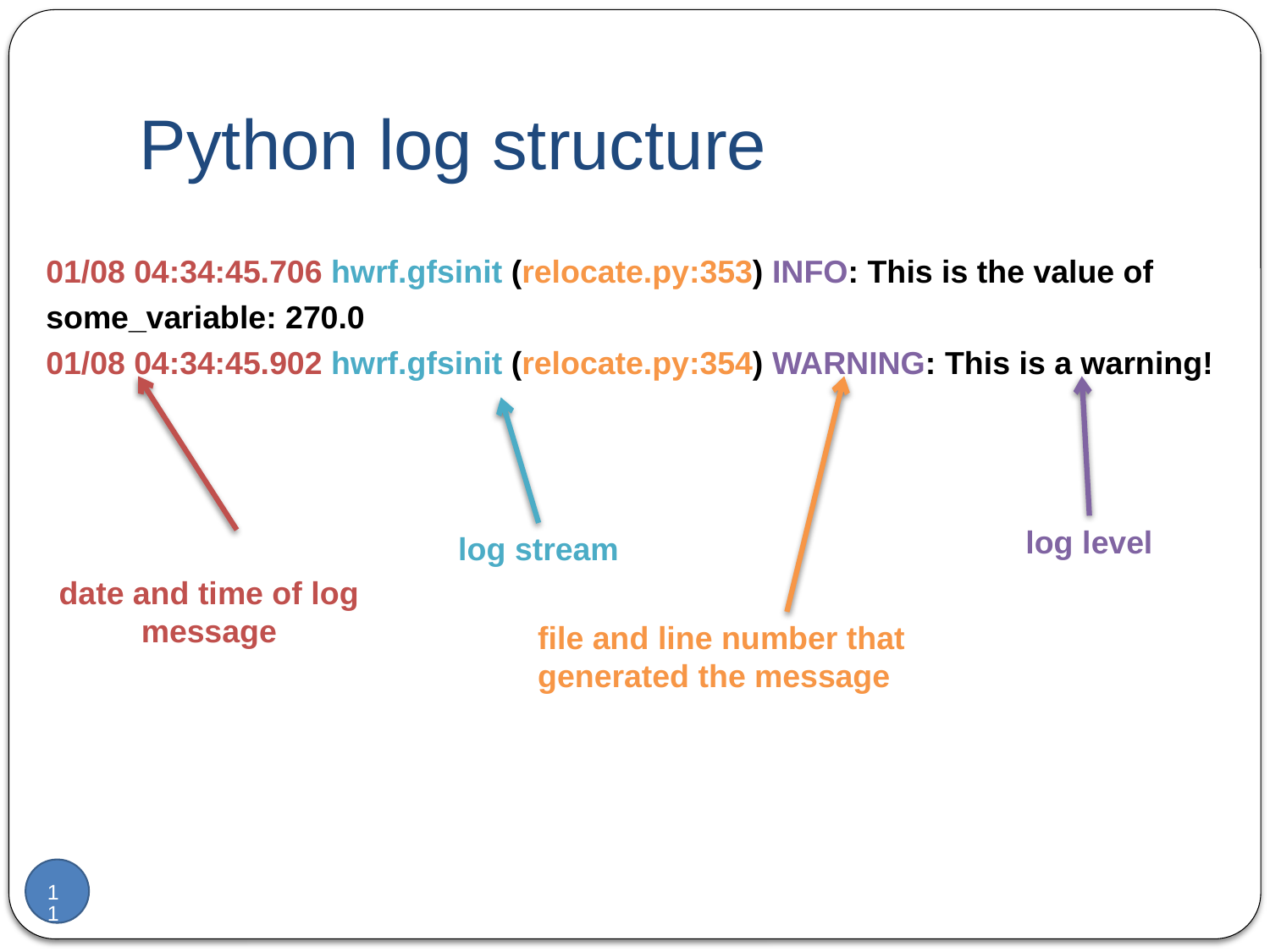

# Python log structure
01/08 04:34:45.706 hwrf.gfsinit (relocate.py:353) INFO: This is the value of some_variable: 270.0
01/08 04:34:45.902 hwrf.gfsinit (relocate.py:354) WARNING: This is a warning!

log level
log stream
date and time of log message
file and line number that generated the message